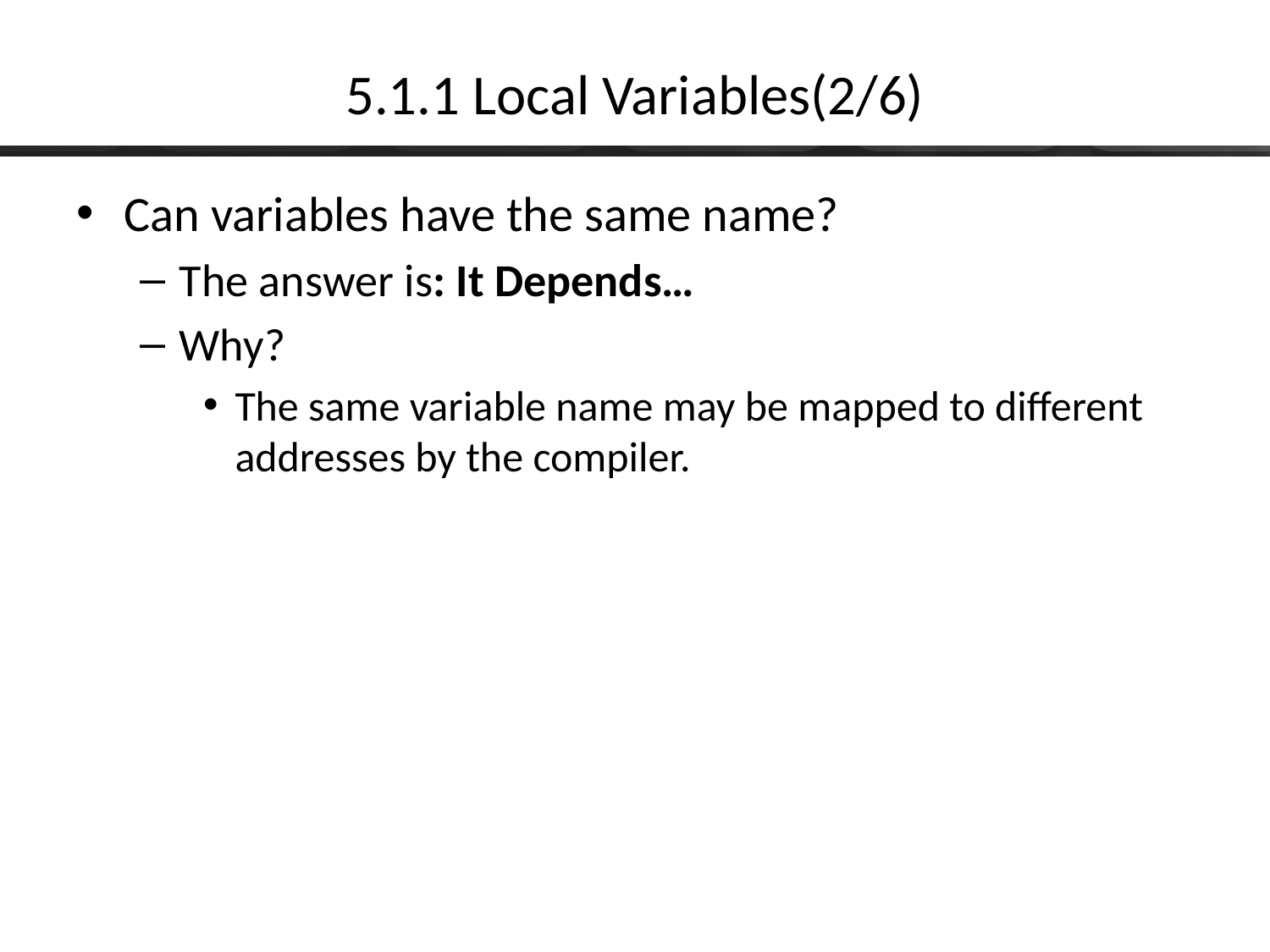

# 5.1.1 Local Variables(2/6)
Can variables have the same name?
The answer is: It Depends…
Why?
The same variable name may be mapped to different addresses by the compiler.

10